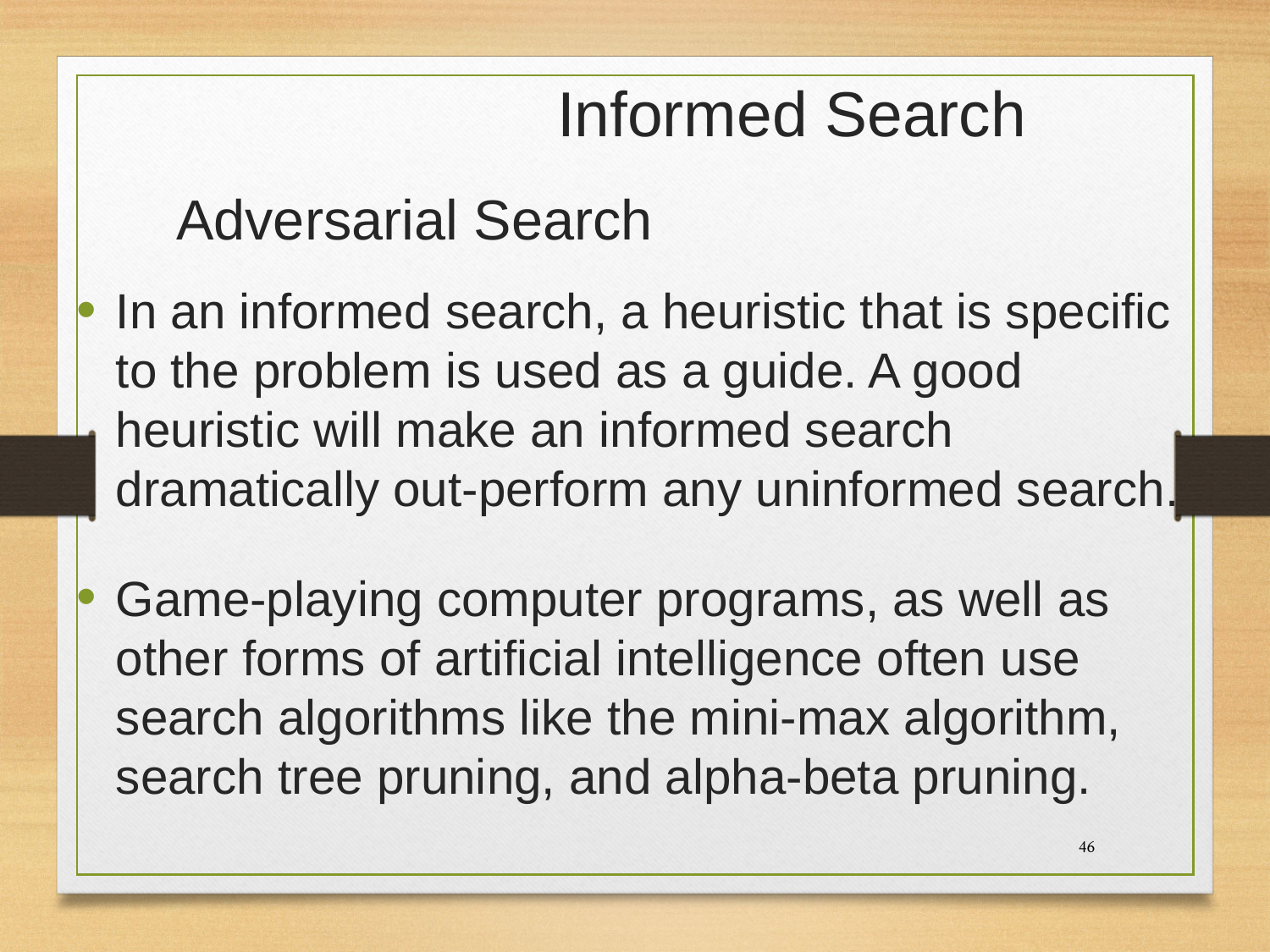

# Informed Search Adversarial Search
In an informed search, a heuristic that is specific to the problem is used as a guide. A good heuristic will make an informed search dramatically out-perform any uninformed search.

Game-playing computer programs, as well as other forms of artificial intelligence often use search algorithms like the mini-max algorithm, search tree pruning, and alpha-beta pruning.

46